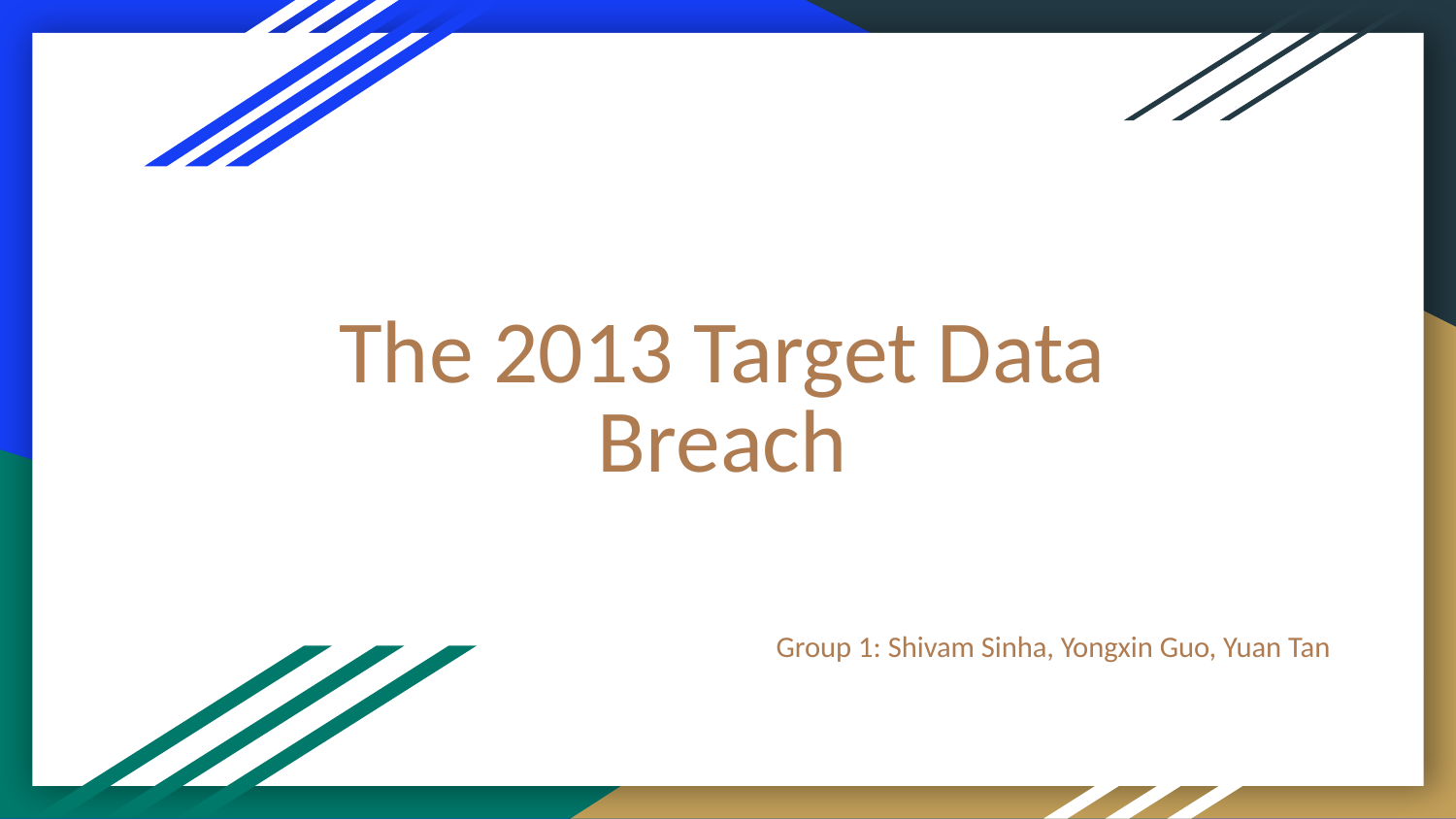

# The 2013 Target Data Breach
Group 1: Shivam Sinha, Yongxin Guo, Yuan Tan